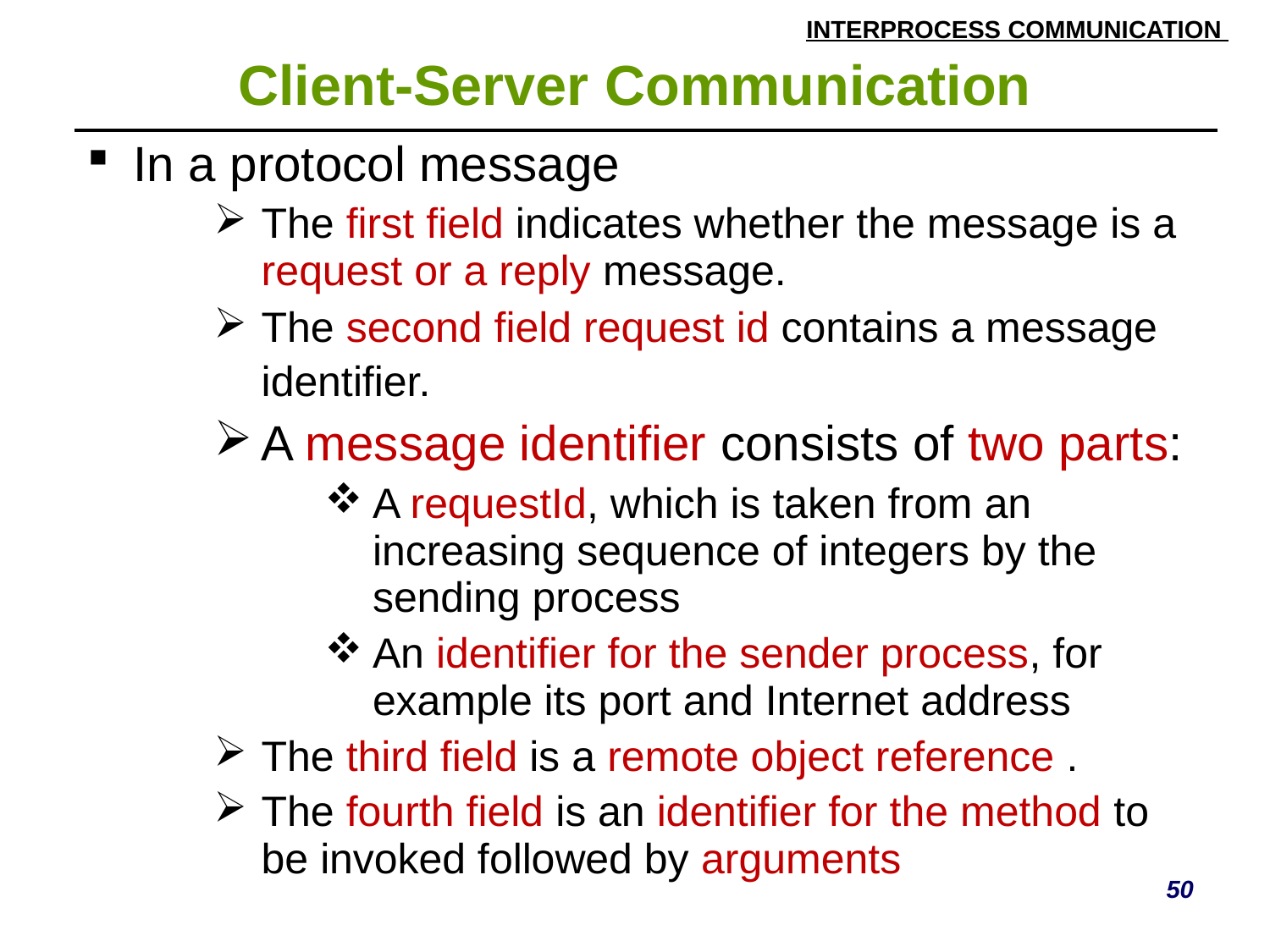

# Client-Server Communication
| In a protocol message The first field indicates whether the message is a request or a reply message. The second field request id contains a message identifier. A message identifier consists of two parts: A requestId, which is taken from an increasing sequence of integers by the sending process An identifier for the sender process, for example its port and Internet address The third field is a remote object reference . The fourth field is an identifier for the method to be invoked followed by arguments |
| --- |
50